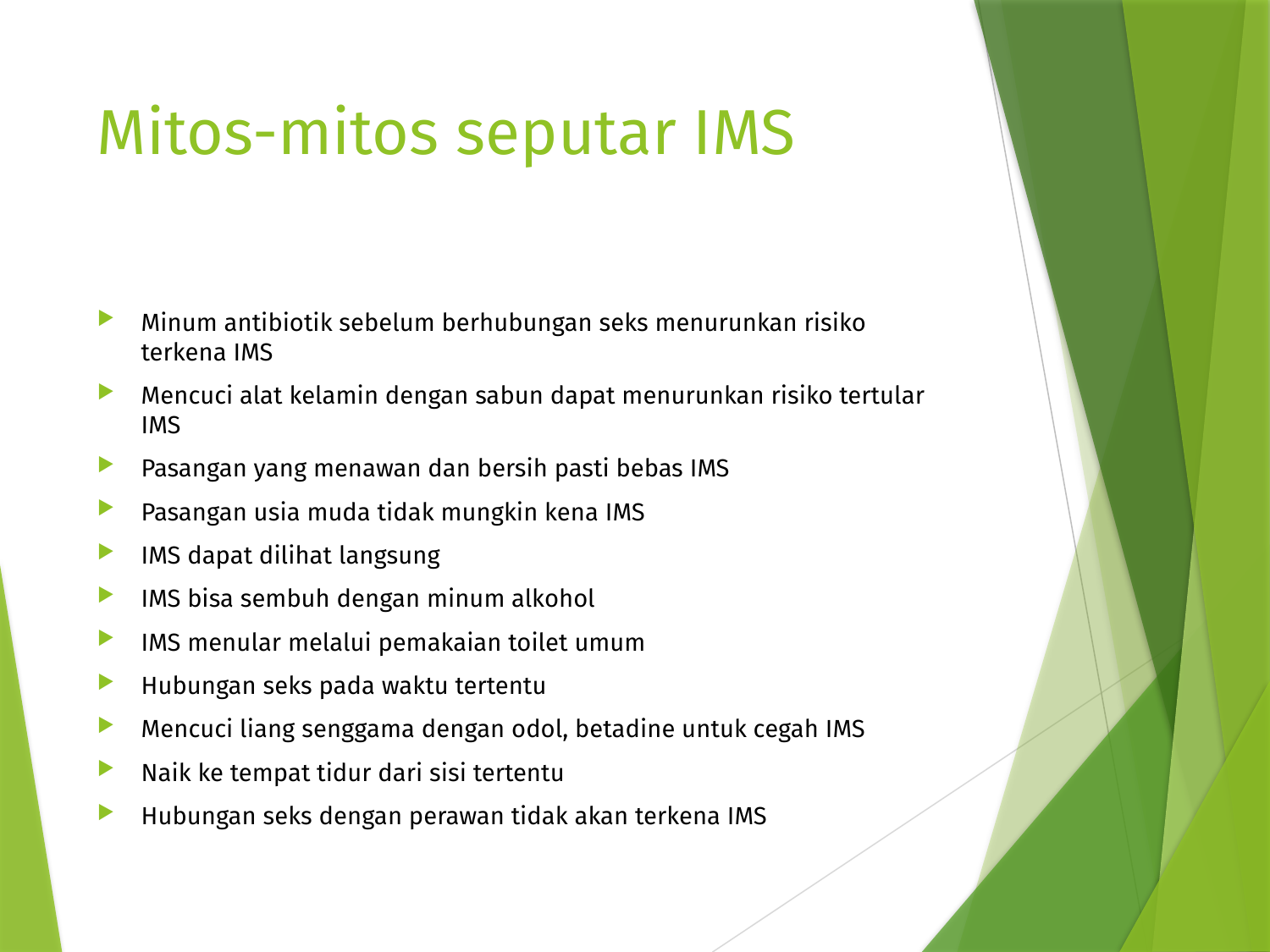

# Mitos-mitos seputar IMS
Minum antibiotik sebelum berhubungan seks menurunkan risiko terkena IMS
Mencuci alat kelamin dengan sabun dapat menurunkan risiko tertular IMS
Pasangan yang menawan dan bersih pasti bebas IMS
Pasangan usia muda tidak mungkin kena IMS
IMS dapat dilihat langsung
IMS bisa sembuh dengan minum alkohol
IMS menular melalui pemakaian toilet umum
Hubungan seks pada waktu tertentu
Mencuci liang senggama dengan odol, betadine untuk cegah IMS
Naik ke tempat tidur dari sisi tertentu
Hubungan seks dengan perawan tidak akan terkena IMS